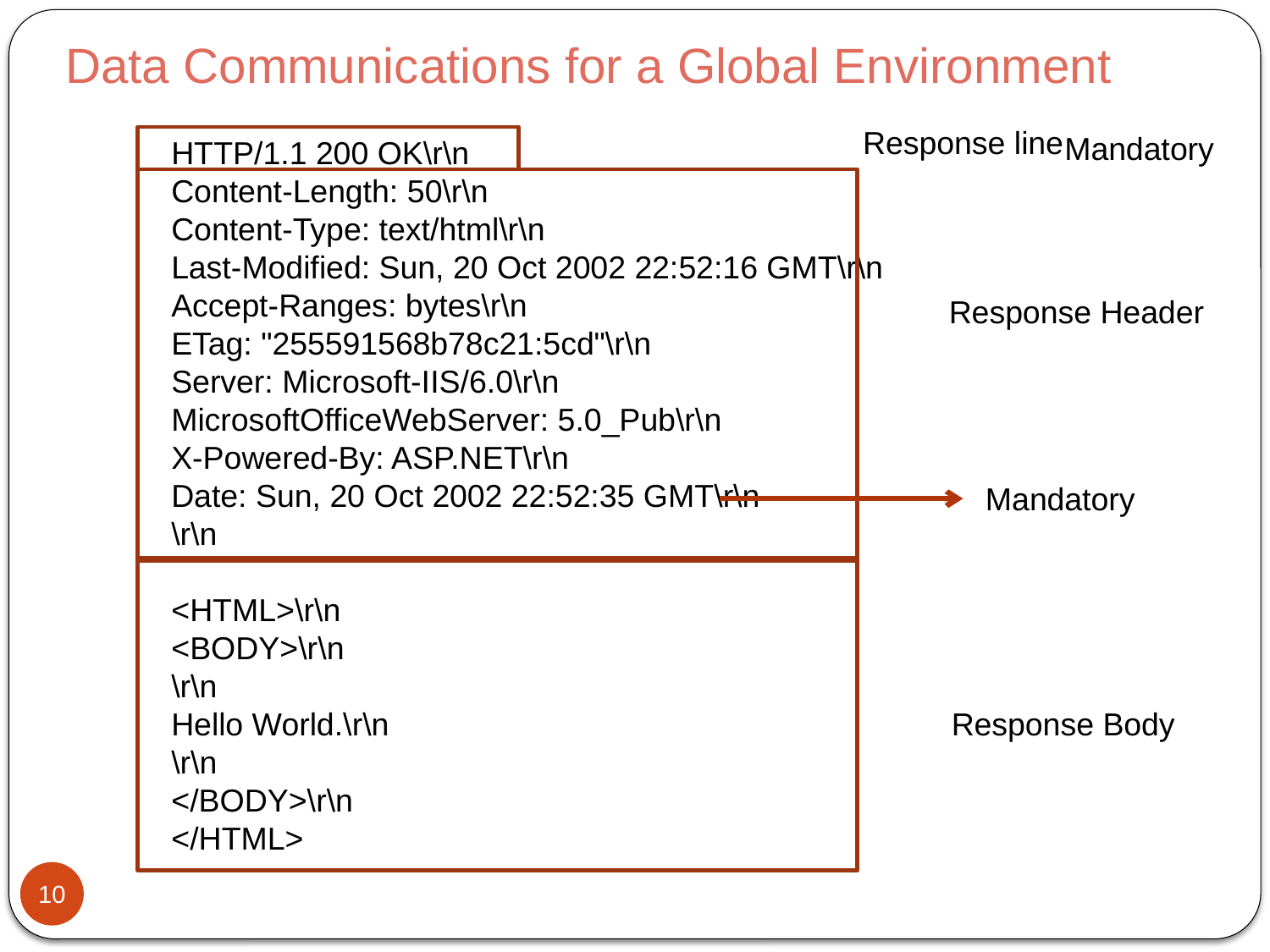

# Data Communications for a Global Environment
Response line
Mandatory

HTTP/1.1 200 OK\r\n
Content-Length: 50\r\n
Content-Type: text/html\r\n
Last-Modified: Sun, 20 Oct 2002 22:52:16 GMT\r\n
Accept-Ranges: bytes\r\n
ETag: "255591568b78c21:5cd"\r\n
Server: Microsoft-IIS/6.0\r\n
MicrosoftOfficeWebServer: 5.0_Pub\r\n
X-Powered-By: ASP.NET\r\n
Date: Sun, 20 Oct 2002 22:52:35 GMT\r\n
\r\n

<HTML>\r\n
<BODY>\r\n
\r\n
Hello World.\r\n
\r\n
</BODY>\r\n
</HTML>

Response Header
Mandatory

Response Body
10